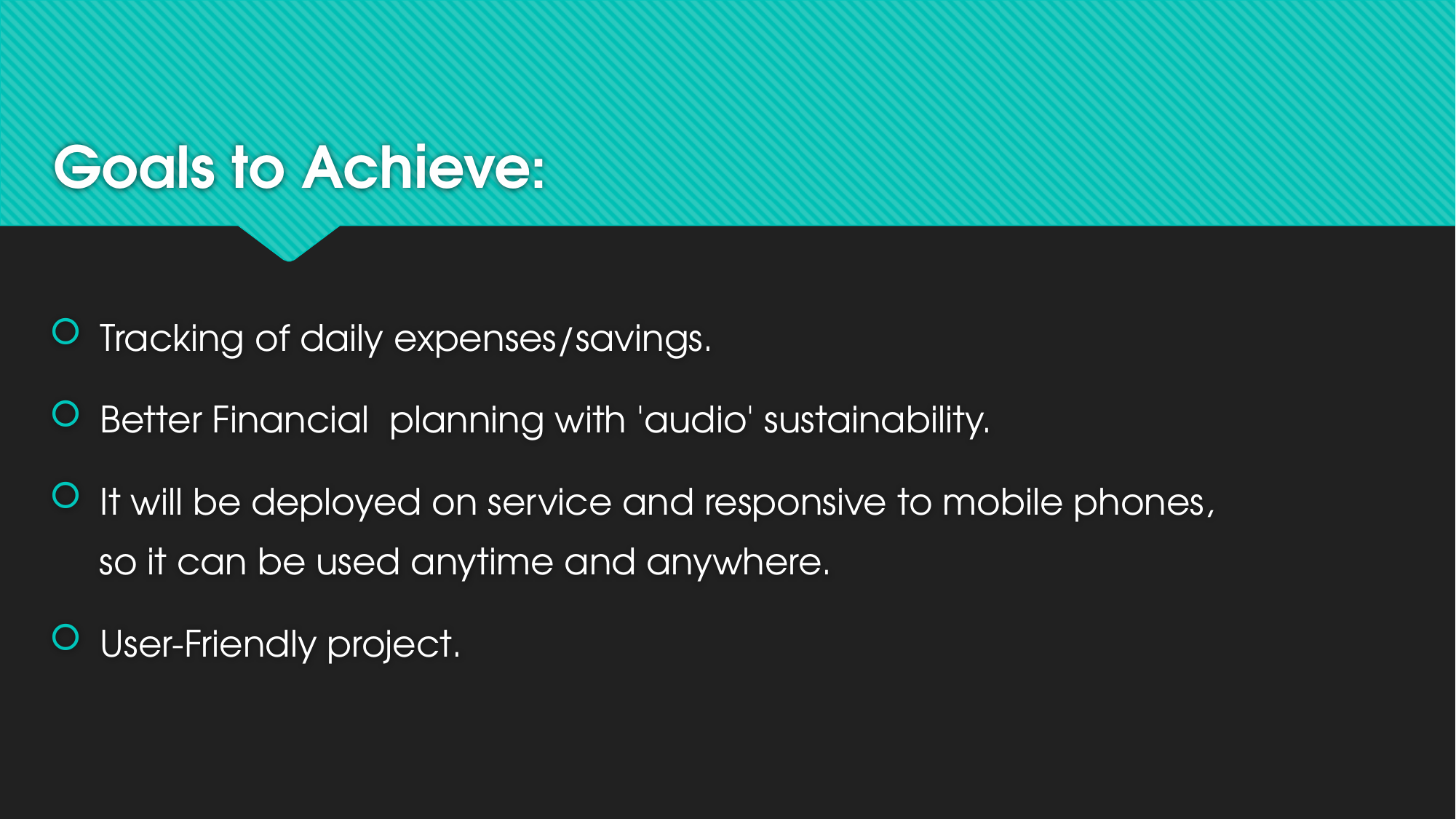

# Goals to Achieve:
 Tracking of daily expenses/savings.
 Better Financial  planning with 'audio' sustainability.
 It will be deployed on service and responsive to mobile phones,
     so it can be used anytime and anywhere.
 User-Friendly project.